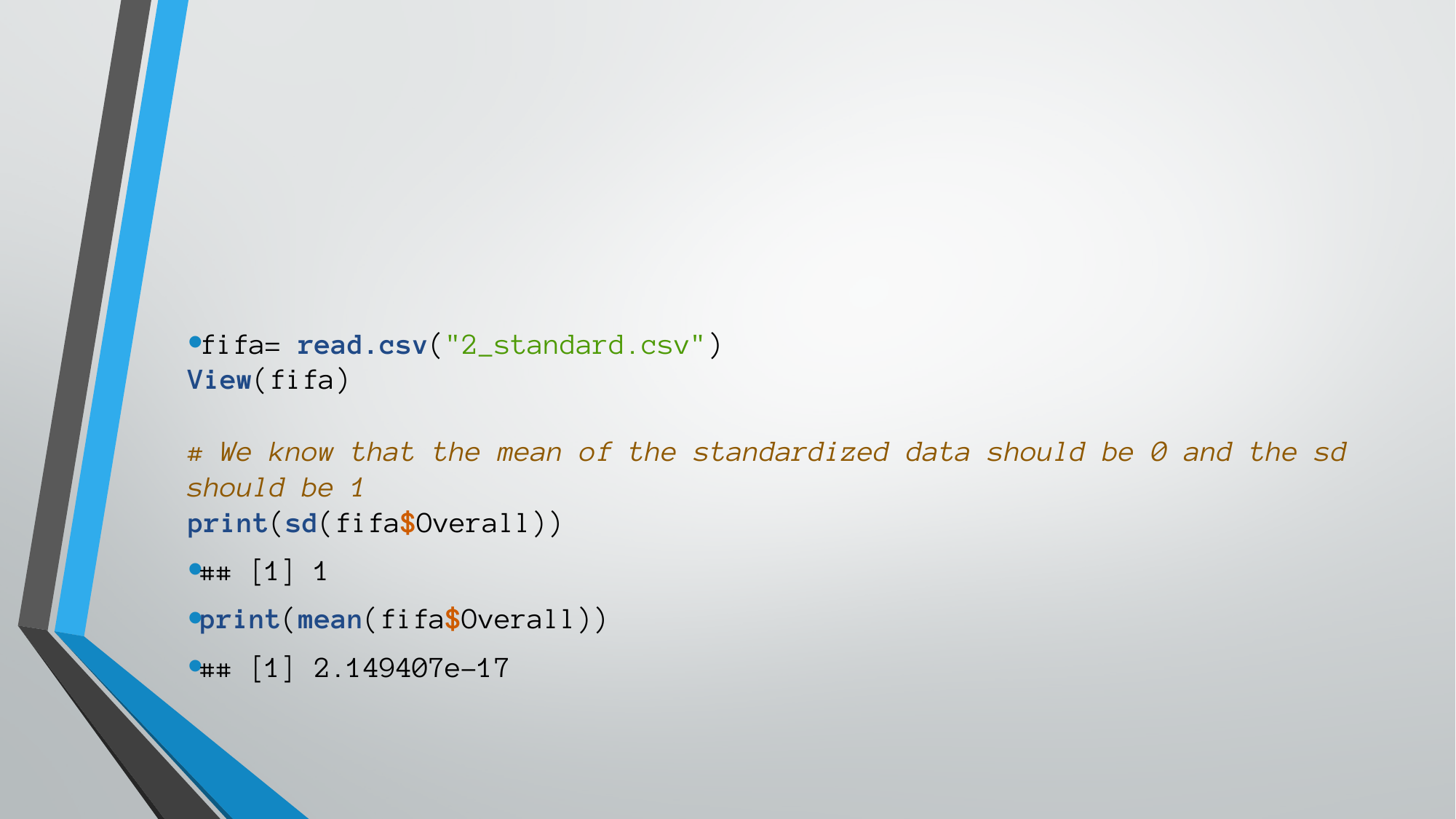

fifa= read.csv("2_standard.csv")
View(fifa)
# We know that the mean of the standardized data should be 0 and the sd should be 1
print(sd(fifa$Overall))
## [1] 1
print(mean(fifa$Overall))
## [1] 2.149407e-17